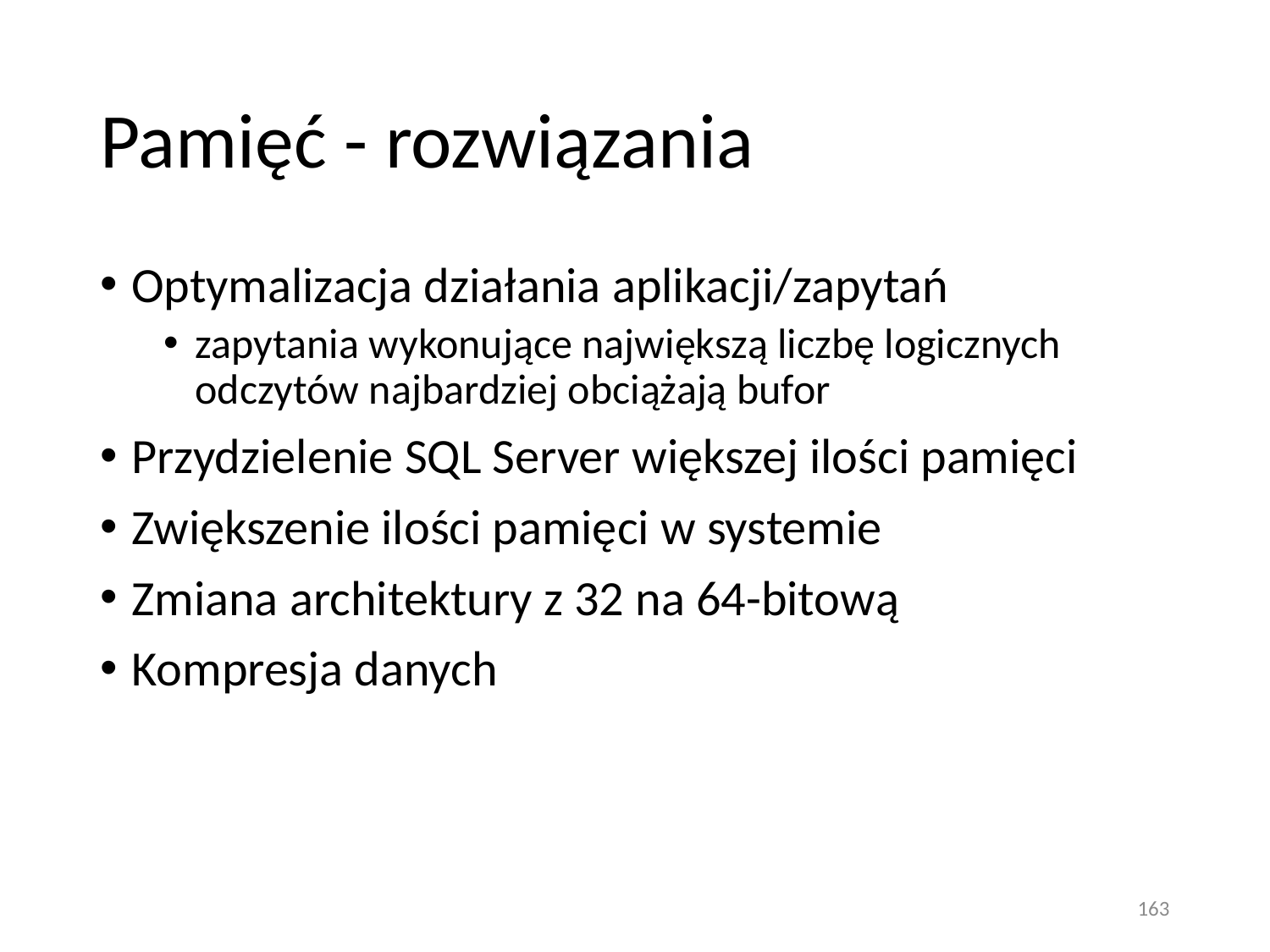

# Pamięć - rozwiązania
Optymalizacja działania aplikacji/zapytań
zapytania wykonujące największą liczbę logicznych odczytów najbardziej obciążają bufor
Przydzielenie SQL Server większej ilości pamięci
Zwiększenie ilości pamięci w systemie
Zmiana architektury z 32 na 64-bitową
Kompresja danych
163